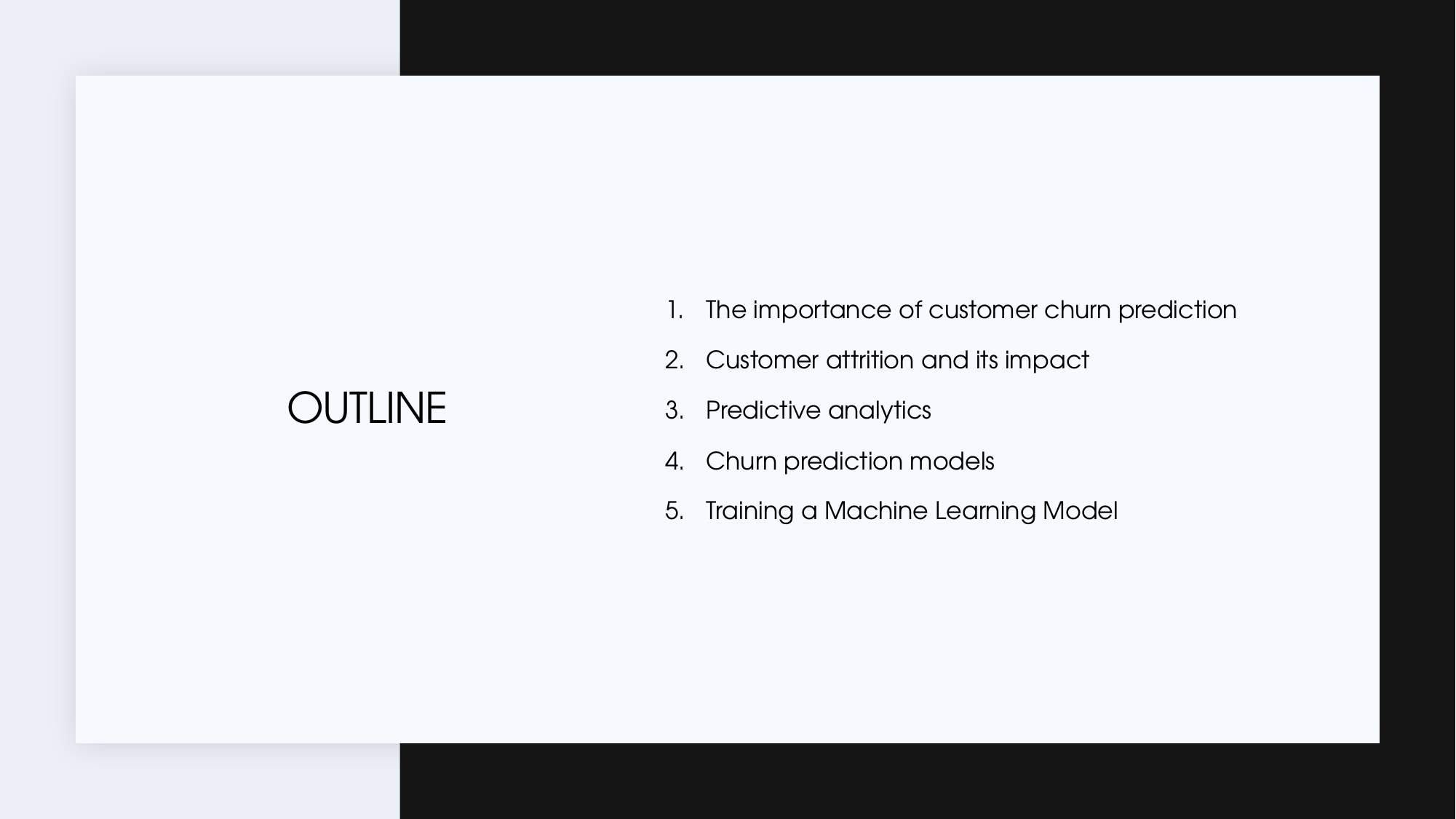

The importance of customer churn prediction
Customer attrition and its impact
Predictive analytics
Churn prediction models
Training a Machine Learning Model
# OUTLINE